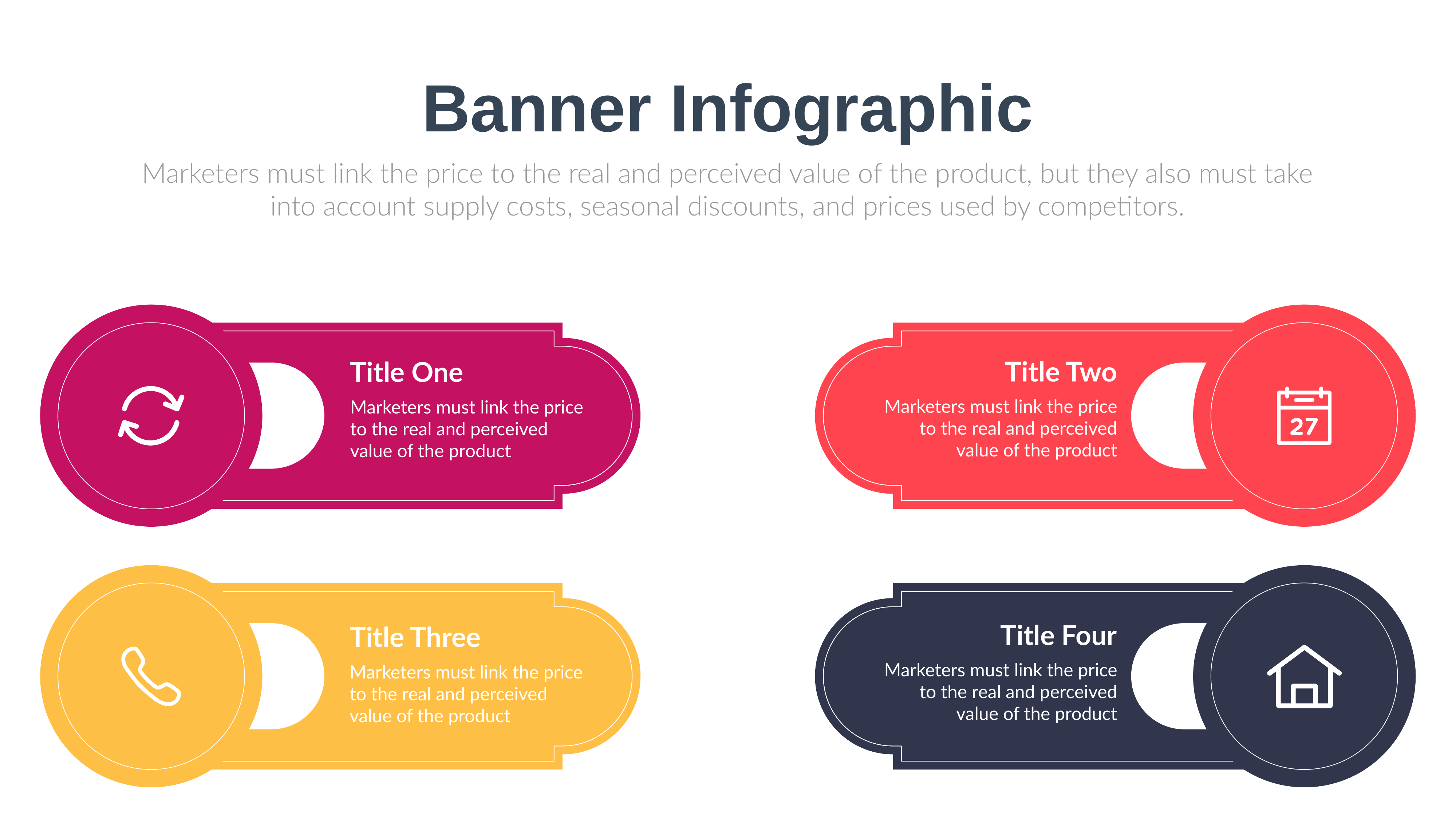

Banner Infographic
Marketers must link the price to the real and perceived value of the product, but they also must take into account supply costs, seasonal discounts, and prices used by competitors.

Title Two
Title One

Marketers must link the price to the real and perceived value of the product
Marketers must link the price to the real and perceived value of the product

Title Four
Title Three

Marketers must link the price to the real and perceived value of the product
Marketers must link the price to the real and perceived value of the product